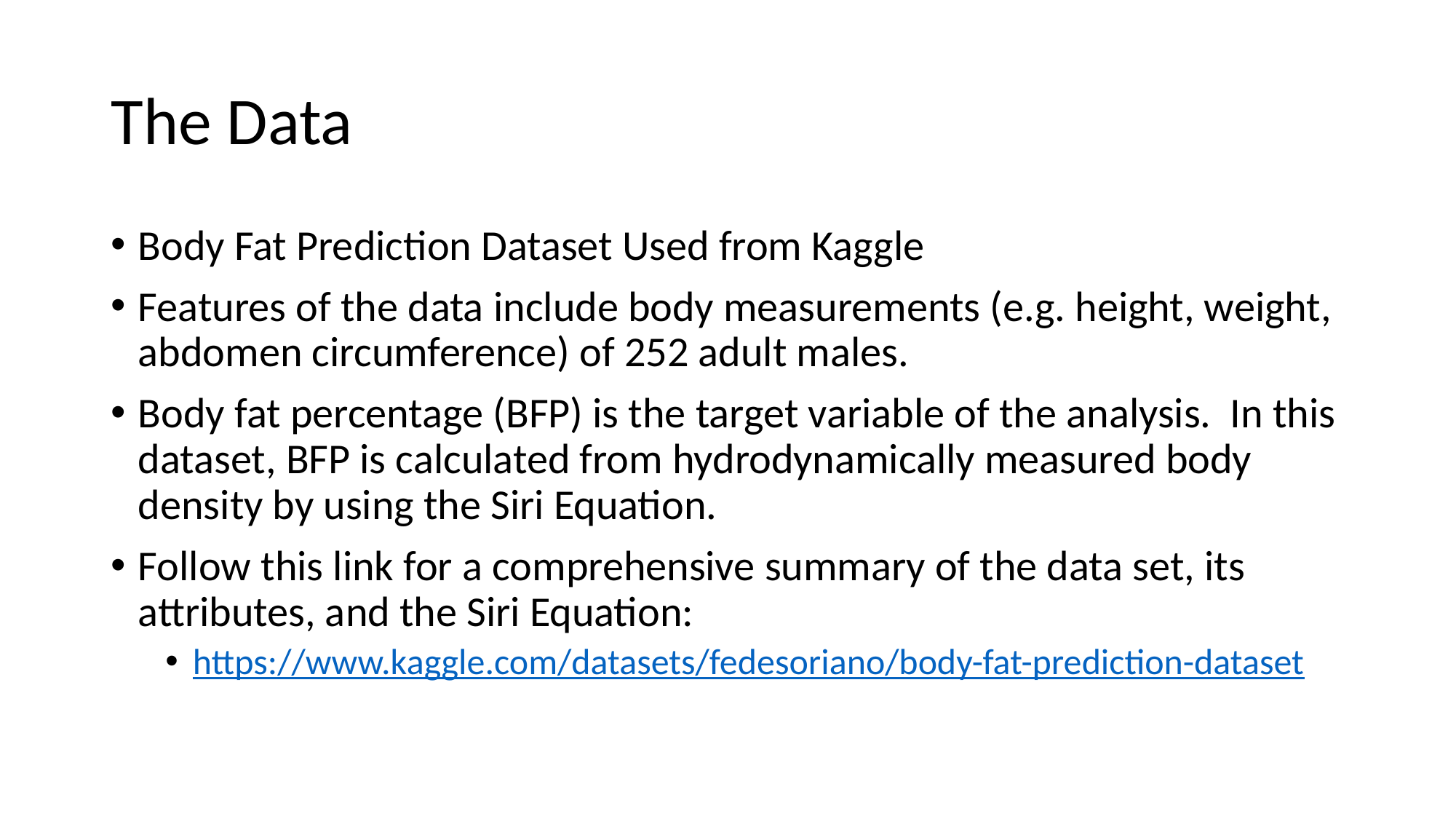

# The Data
Body Fat Prediction Dataset Used from Kaggle
Features of the data include body measurements (e.g. height, weight, abdomen circumference) of 252 adult males.
Body fat percentage (BFP) is the target variable of the analysis.  In this dataset, BFP is calculated from hydrodynamically measured body density by using the Siri Equation.
Follow this link for a comprehensive summary of the data set, its attributes, and the Siri Equation:
https://www.kaggle.com/datasets/fedesoriano/body-fat-prediction-dataset